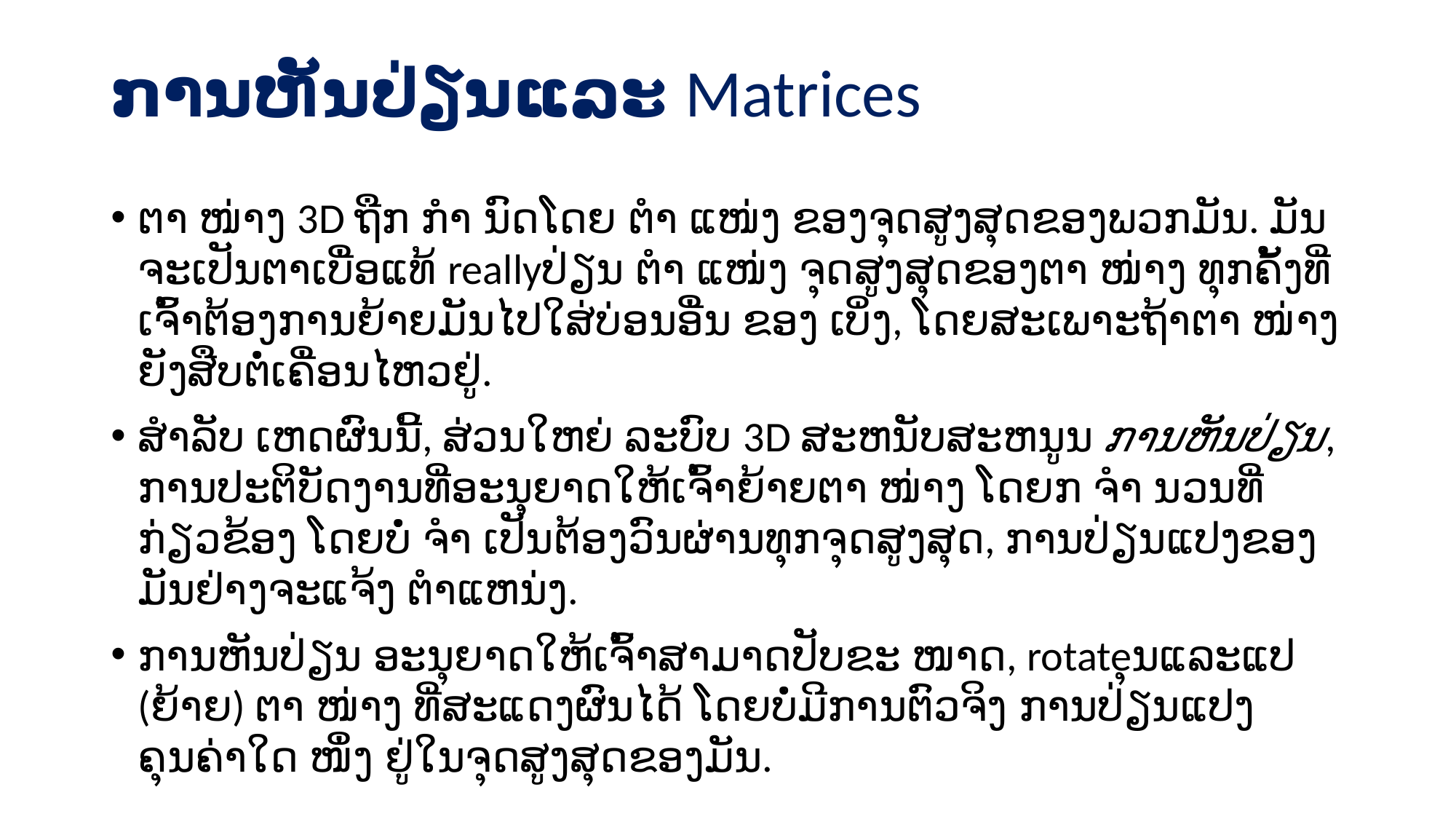

# ການຫັນປ່ຽນແລະ Matrices
ຕາ ໜ່າງ 3D ຖືກ ກຳ ນົດໂດຍ ຕຳ ແໜ່ງ ຂອງຈຸດສູງສຸດຂອງພວກມັນ. ມັນຈະເປັນຕາເບື່ອແທ້ reallyປ່ຽນ ຕຳ ແໜ່ງ ຈຸດສູງສຸດຂອງຕາ ໜ່າງ ທຸກຄັ້ງທີ່ເຈົ້າຕ້ອງການຍ້າຍມັນໄປໃສ່ບ່ອນອື່ນ ຂອງ ເບິ່ງ, ໂດຍສະເພາະຖ້າຕາ ໜ່າງ ຍັງສືບຕໍ່ເຄື່ອນໄຫວຢູ່.
ສໍາລັບ ເຫດຜົນນີ້, ສ່ວນໃຫຍ່ ລະບົບ 3D ສະຫນັບສະຫນູນ ການຫັນປ່ຽນ, ການປະຕິບັດງານທີ່ອະນຸຍາດໃຫ້ເຈົ້າຍ້າຍຕາ ໜ່າງ ໂດຍກ ຈຳ ນວນທີ່ກ່ຽວຂ້ອງ ໂດຍບໍ່ ຈຳ ເປັນຕ້ອງວົນຜ່ານທຸກຈຸດສູງສຸດ, ການປ່ຽນແປງຂອງມັນຢ່າງຈະແຈ້ງ ຕໍາແຫນ່ງ.
ການຫັນປ່ຽນ ອະນຸຍາດໃຫ້ເຈົ້າສາມາດປັບຂະ ໜາດ, rotateຸນແລະແປ (ຍ້າຍ) ຕາ ໜ່າງ ທີ່ສະແດງຜົນໄດ້ ໂດຍບໍ່ມີການຕົວຈິງ ການປ່ຽນແປງຄຸນຄ່າໃດ ໜຶ່ງ ຢູ່ໃນຈຸດສູງສຸດຂອງມັນ.